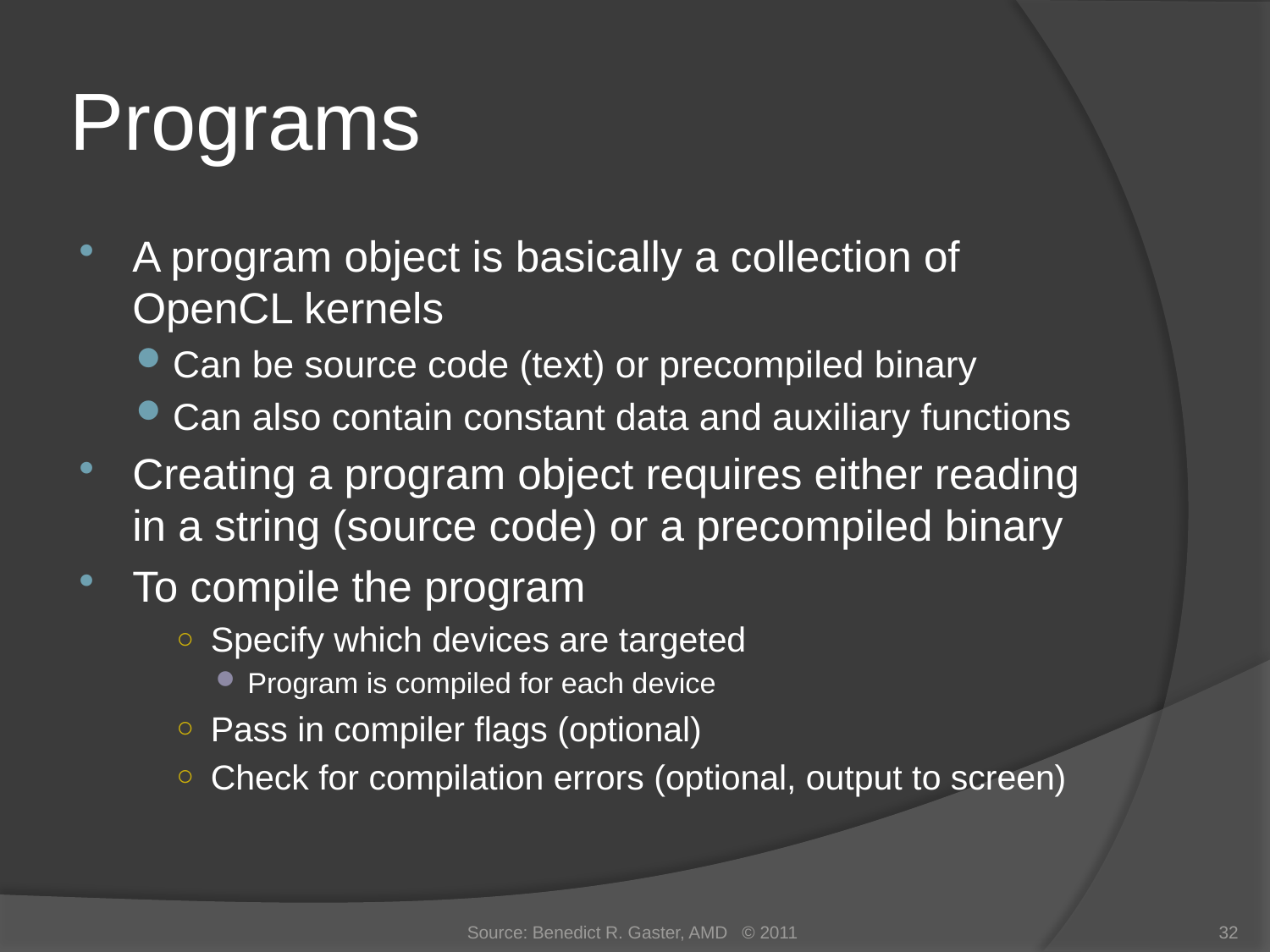

# Programs
A program object is basically a collection of OpenCL kernels
Can be source code (text) or precompiled binary
Can also contain constant data and auxiliary functions
Creating a program object requires either reading in a string (source code) or a precompiled binary
To compile the program
Specify which devices are targeted
Program is compiled for each device
Pass in compiler flags (optional)
Check for compilation errors (optional, output to screen)

Source: Benedict R. Gaster, AMD   © 2011
32